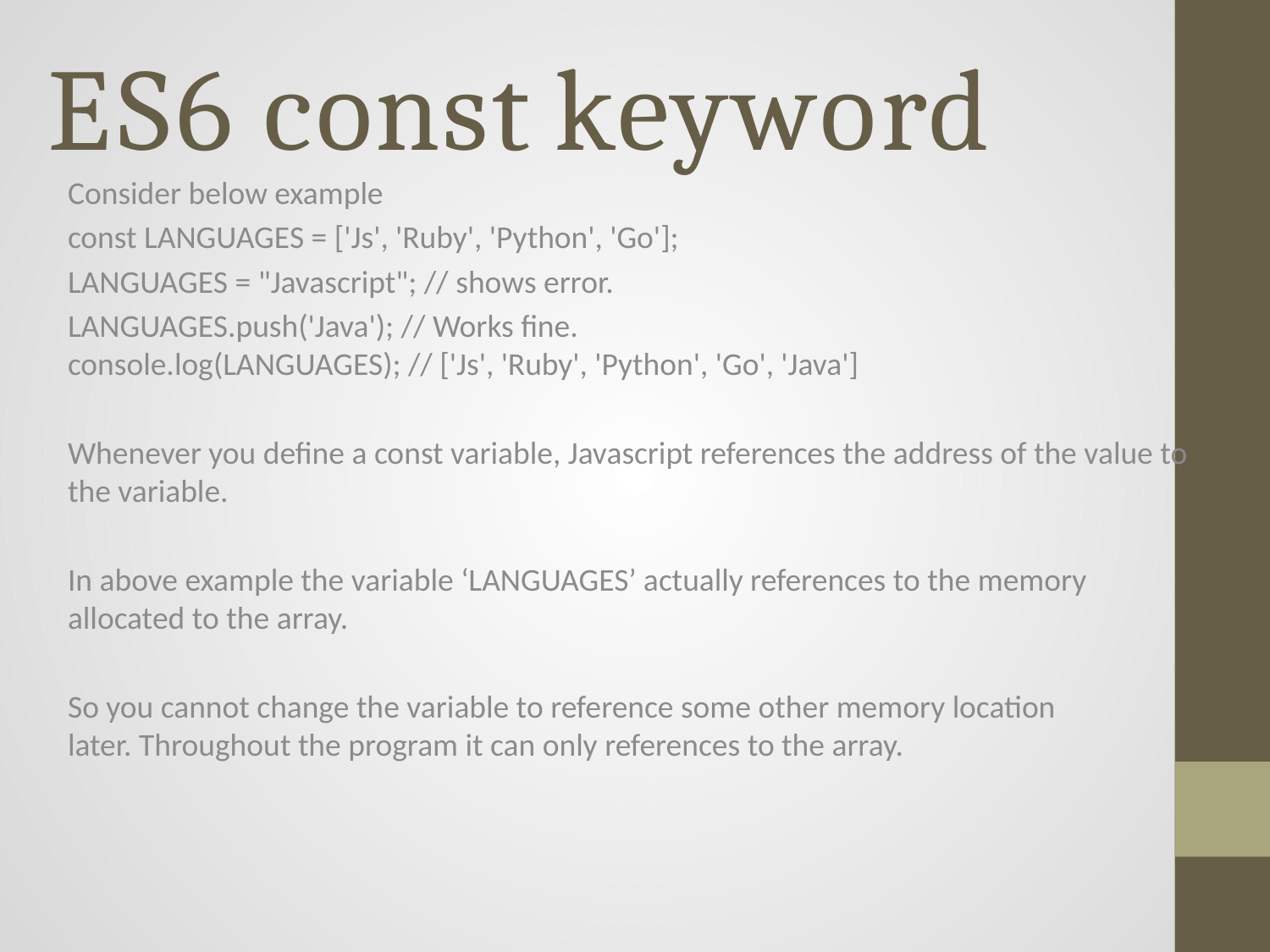

# ES6 const keyword
Consider below example
const LANGUAGES = ['Js', 'Ruby', 'Python', 'Go'];
LANGUAGES = "Javascript"; // shows error.
LANGUAGES.push('Java'); // Works fine.
console.log(LANGUAGES); // ['Js', 'Ruby', 'Python', 'Go', 'Java']

Whenever you define a const variable, Javascript references the address of the value to the variable.

In above example the variable ‘LANGUAGES’ actually references to the memory allocated to the array.

So you cannot change the variable to reference some other memory location later. Throughout the program it can only references to the array.